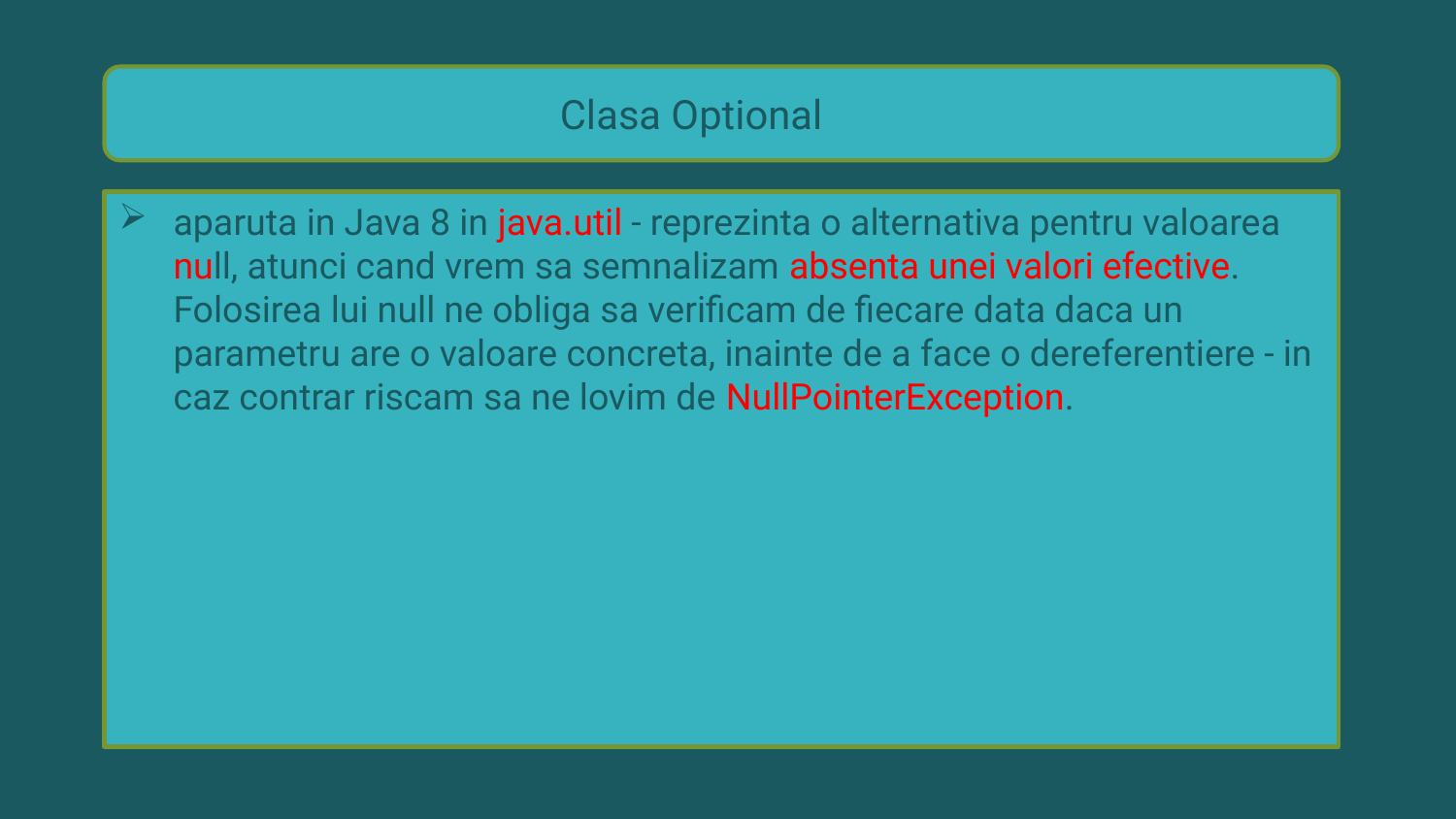

Clasa Optional
aparuta in Java 8 in java.util - reprezinta o alternativa pentru valoarea null, atunci cand vrem sa semnalizam absenta unei valori efective. Folosirea lui null ne obliga sa verificam de fiecare data daca un parametru are o valoare concreta, inainte de a face o dereferentiere - in caz contrar riscam sa ne lovim de NullPointerException.